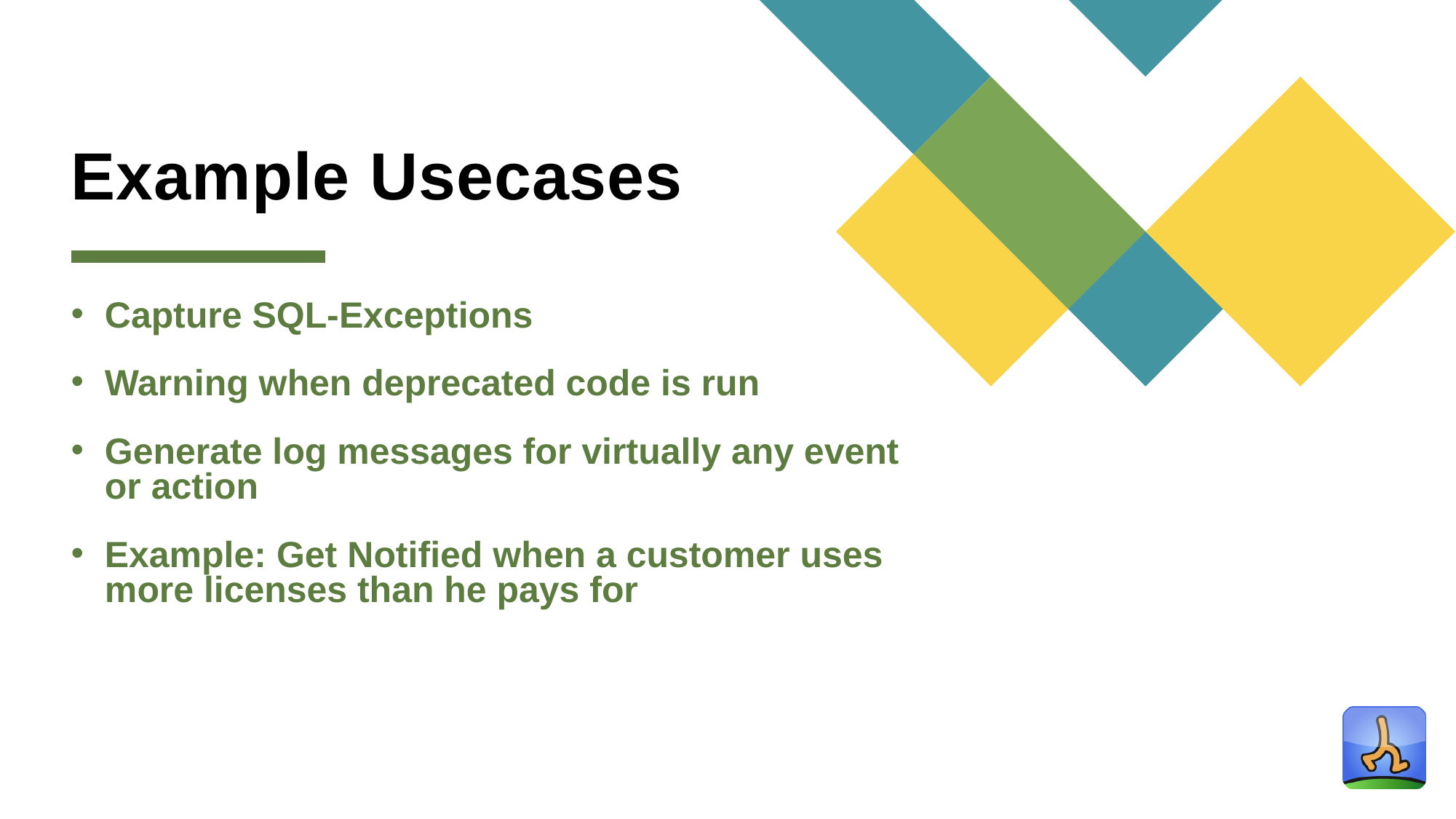

# Example Usecases
Capture SQL-Exceptions
Warning when deprecated code is run
Generate log messages for virtually any event or action
Example: Get Notified when a customer uses more licenses than he pays for